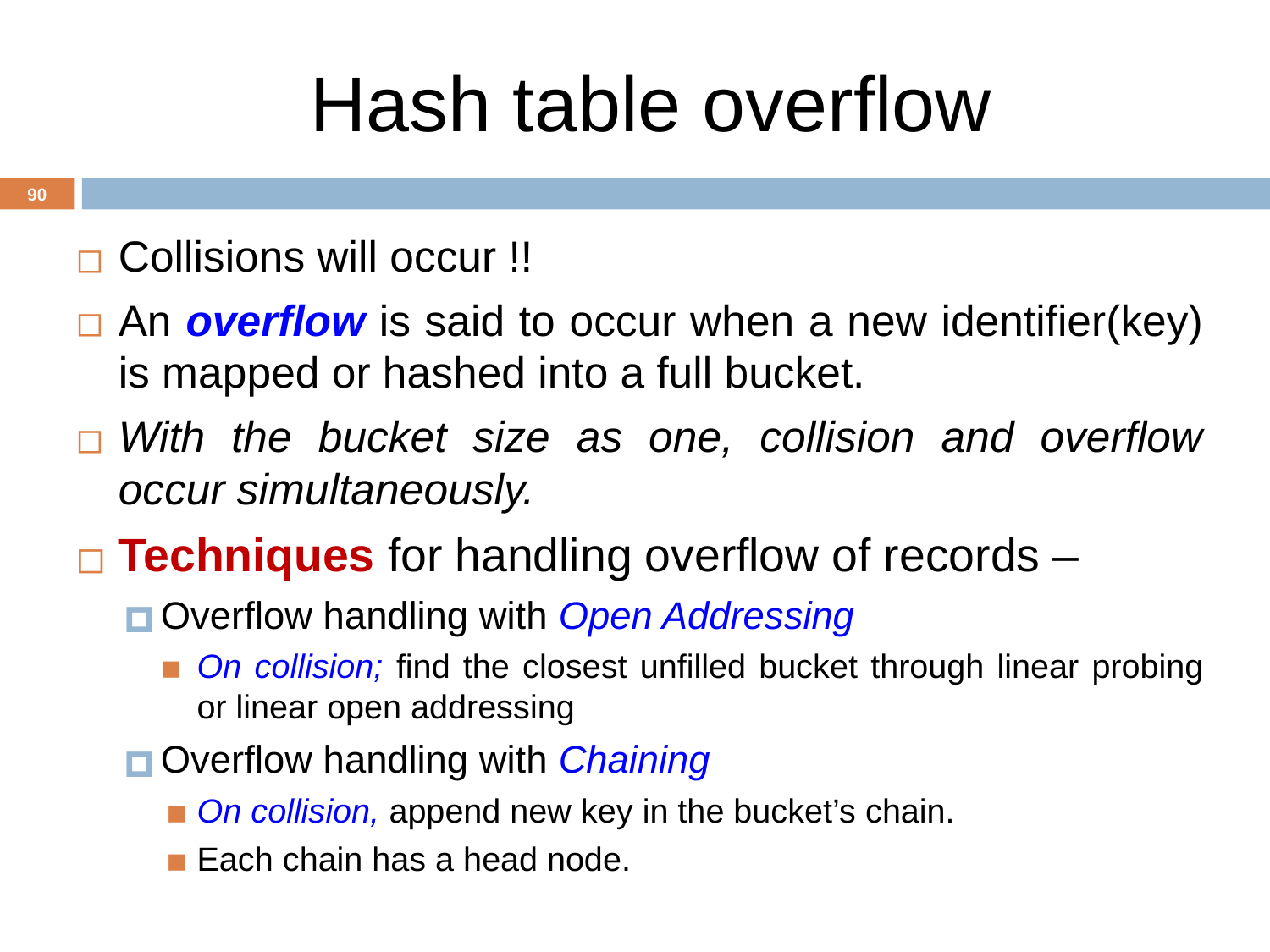

# Hash table overflow
90
Collisions will occur !!
An overflow is said to occur when a new identifier(key) is mapped or hashed into a full bucket.
With the bucket size as one, collision and overflow occur simultaneously.
Techniques for handling overflow of records –
Overflow handling with Open Addressing
On collision; find the closest unfilled bucket through linear probing or linear open addressing
Overflow handling with Chaining
On collision, append new key in the bucket’s chain.
Each chain has a head node.